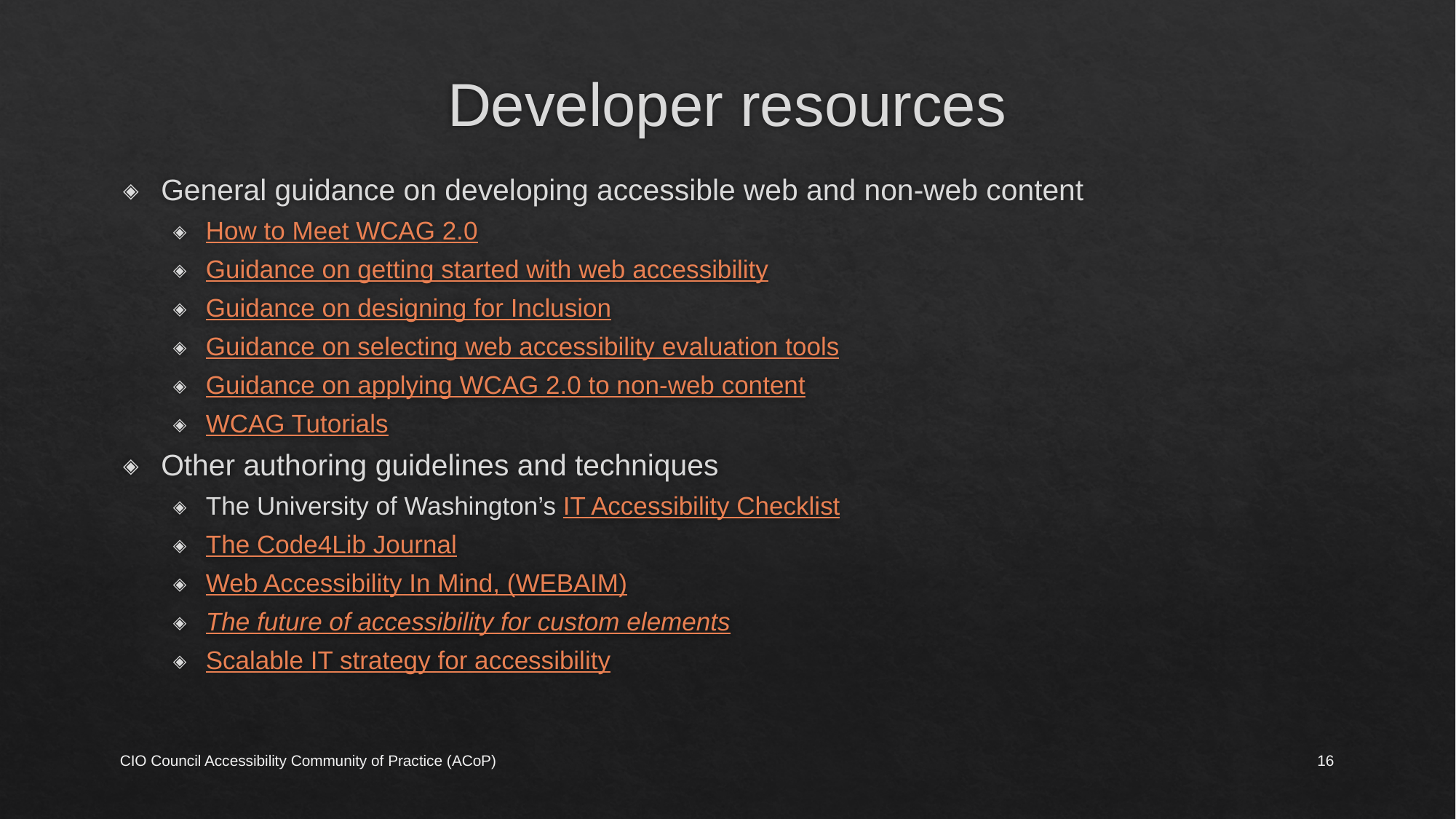

# Developer resources
General guidance on developing accessible web and non-web content
How to Meet WCAG 2.0
Guidance on getting started with web accessibility
Guidance on designing for Inclusion
Guidance on selecting web accessibility evaluation tools
Guidance on applying WCAG 2.0 to non-web content
WCAG Tutorials
Other authoring guidelines and techniques
The University of Washington’s IT Accessibility Checklist
The Code4Lib Journal
Web Accessibility In Mind, (WEBAIM)
The future of accessibility for custom elements
Scalable IT strategy for accessibility
CIO Council Accessibility Community of Practice (ACoP)
16